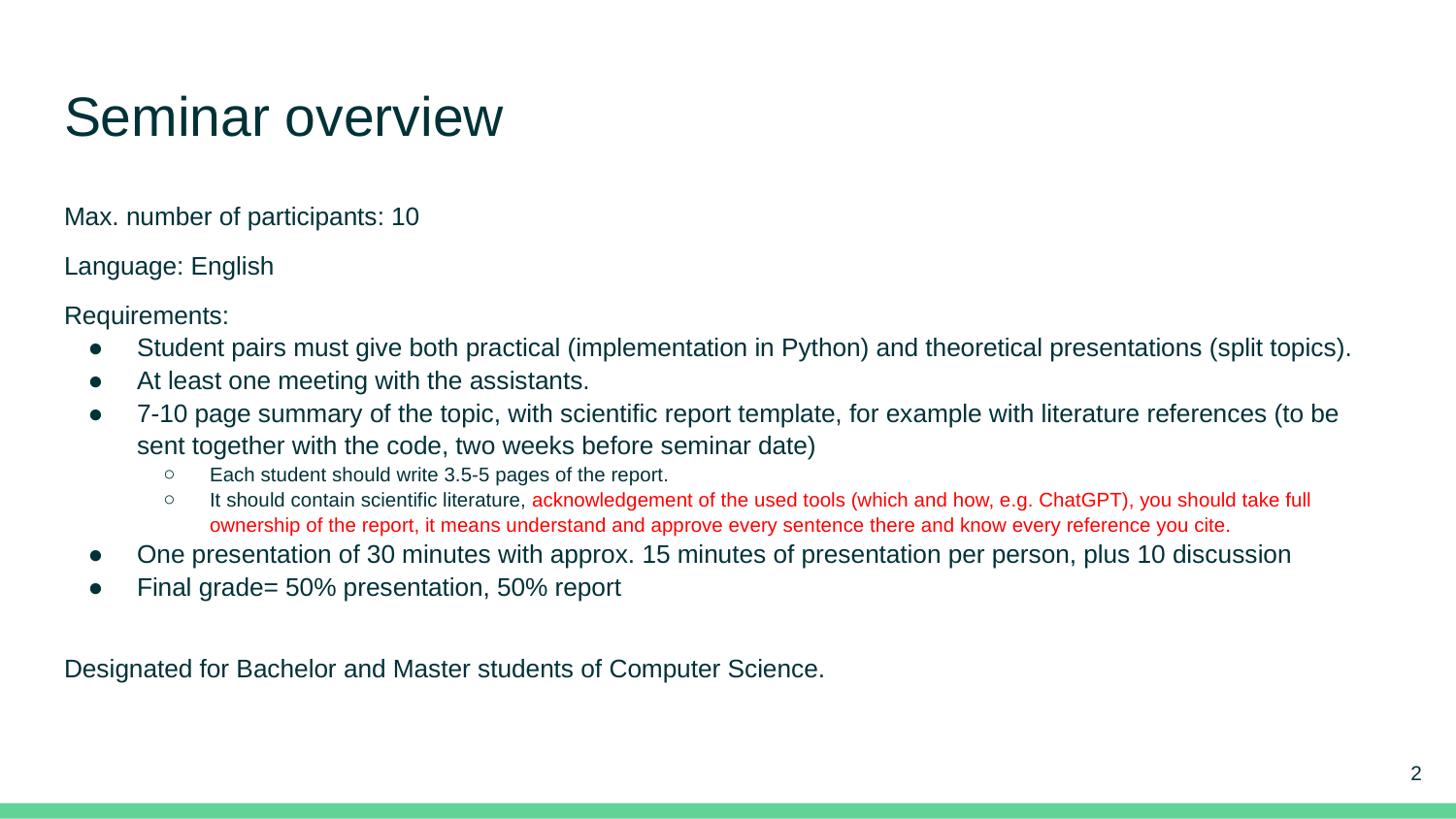

# Seminar overview
Max. number of participants: 10
Language: English
Requirements:
Student pairs must give both practical (implementation in Python) and theoretical presentations (split topics).
At least one meeting with the assistants.
7-10 page summary of the topic, with scientific report template, for example with literature references (to be sent together with the code, two weeks before seminar date)
Each student should write 3.5-5 pages of the report.
It should contain scientific literature, acknowledgement of the used tools (which and how, e.g. ChatGPT), you should take full ownership of the report, it means understand and approve every sentence there and know every reference you cite.
One presentation of 30 minutes with approx. 15 minutes of presentation per person, plus 10 discussion
Final grade= 50% presentation, 50% report

Designated for Bachelor and Master students of Computer Science.
2